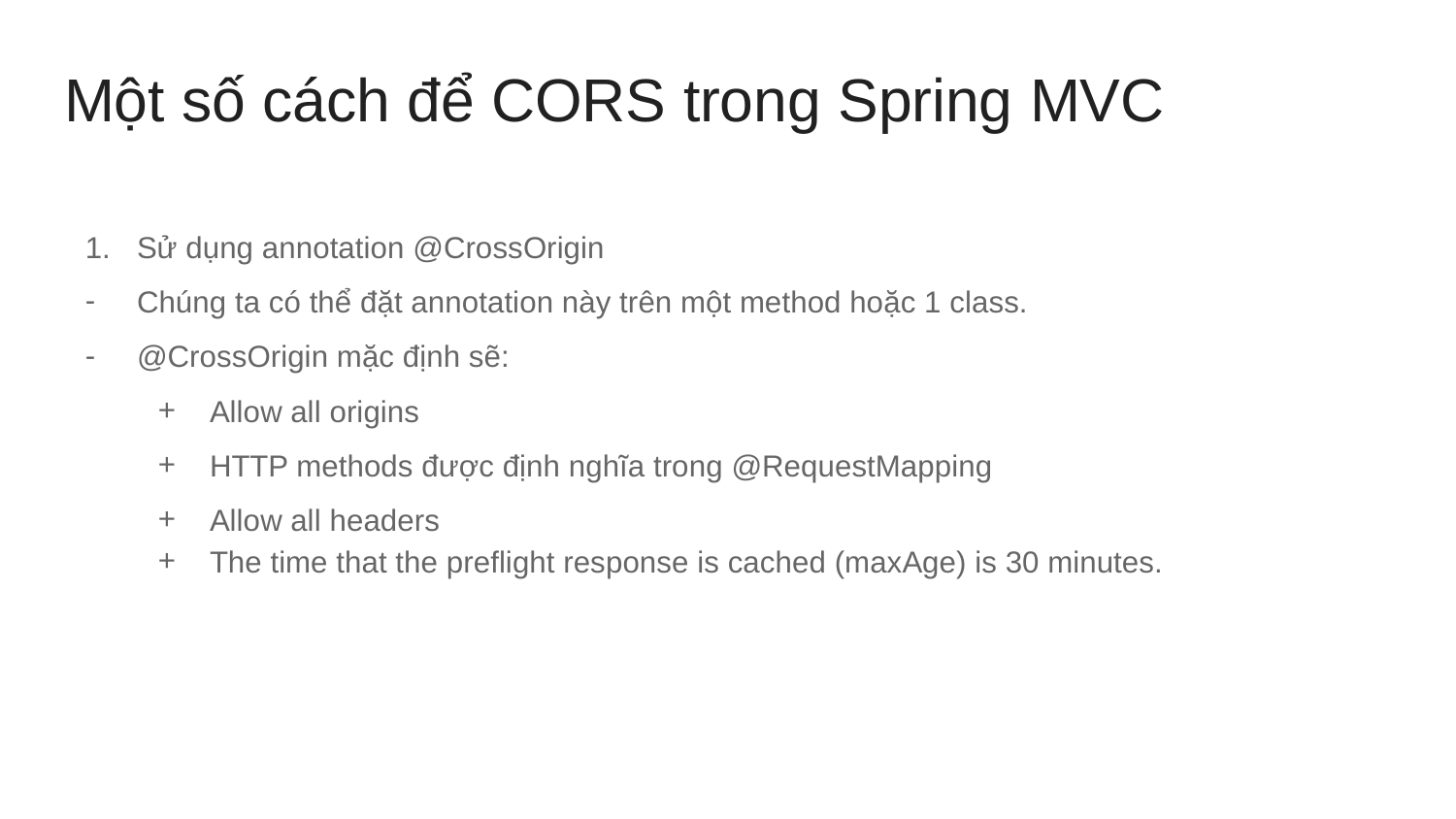

# Một số cách để CORS trong Spring MVC
Sử dụng annotation @CrossOrigin
Chúng ta có thể đặt annotation này trên một method hoặc 1 class.
@CrossOrigin mặc định sẽ:
Allow all origins
HTTP methods được định nghĩa trong @RequestMapping
Allow all headers
The time that the preflight response is cached (maxAge) is 30 minutes.